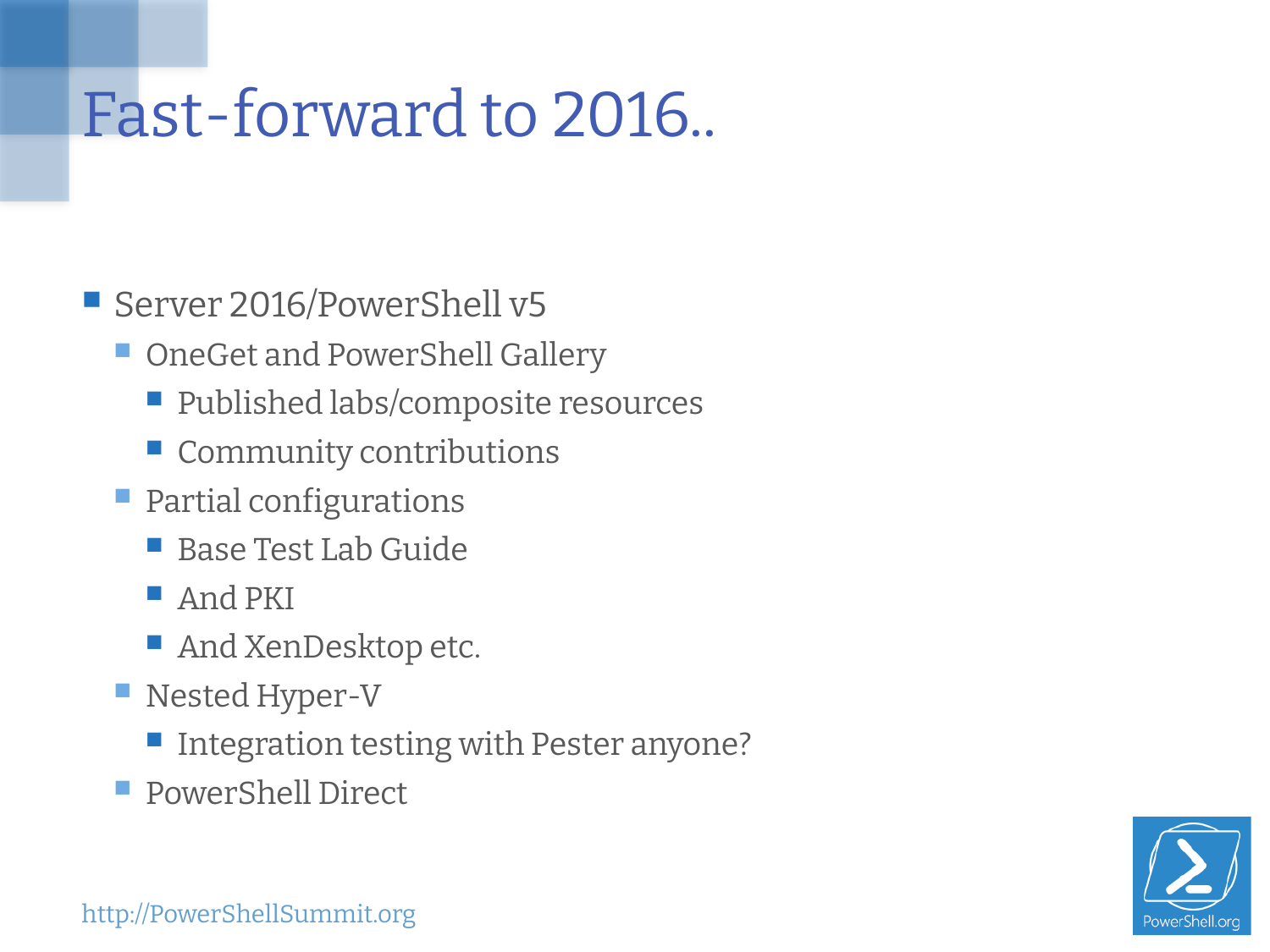

# Fast-forward to 2016..
Server 2016/PowerShell v5
OneGet and PowerShell Gallery
Published labs/composite resources
Community contributions
Partial configurations
Base Test Lab Guide
And PKI
And XenDesktop etc.
Nested Hyper-V
Integration testing with Pester anyone?
PowerShell Direct